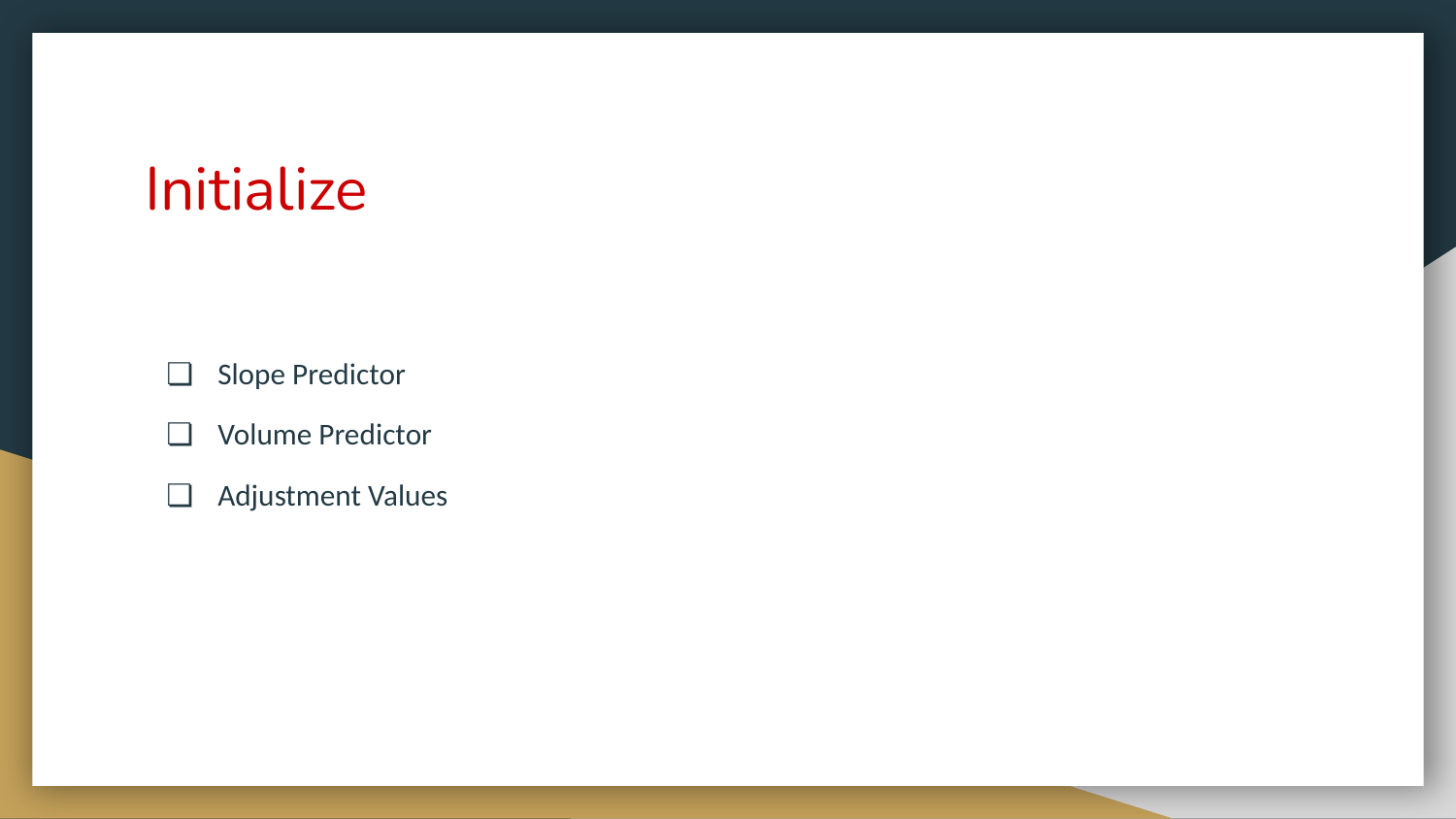

# Initialize
Slope Predictor
Volume Predictor
Adjustment Values